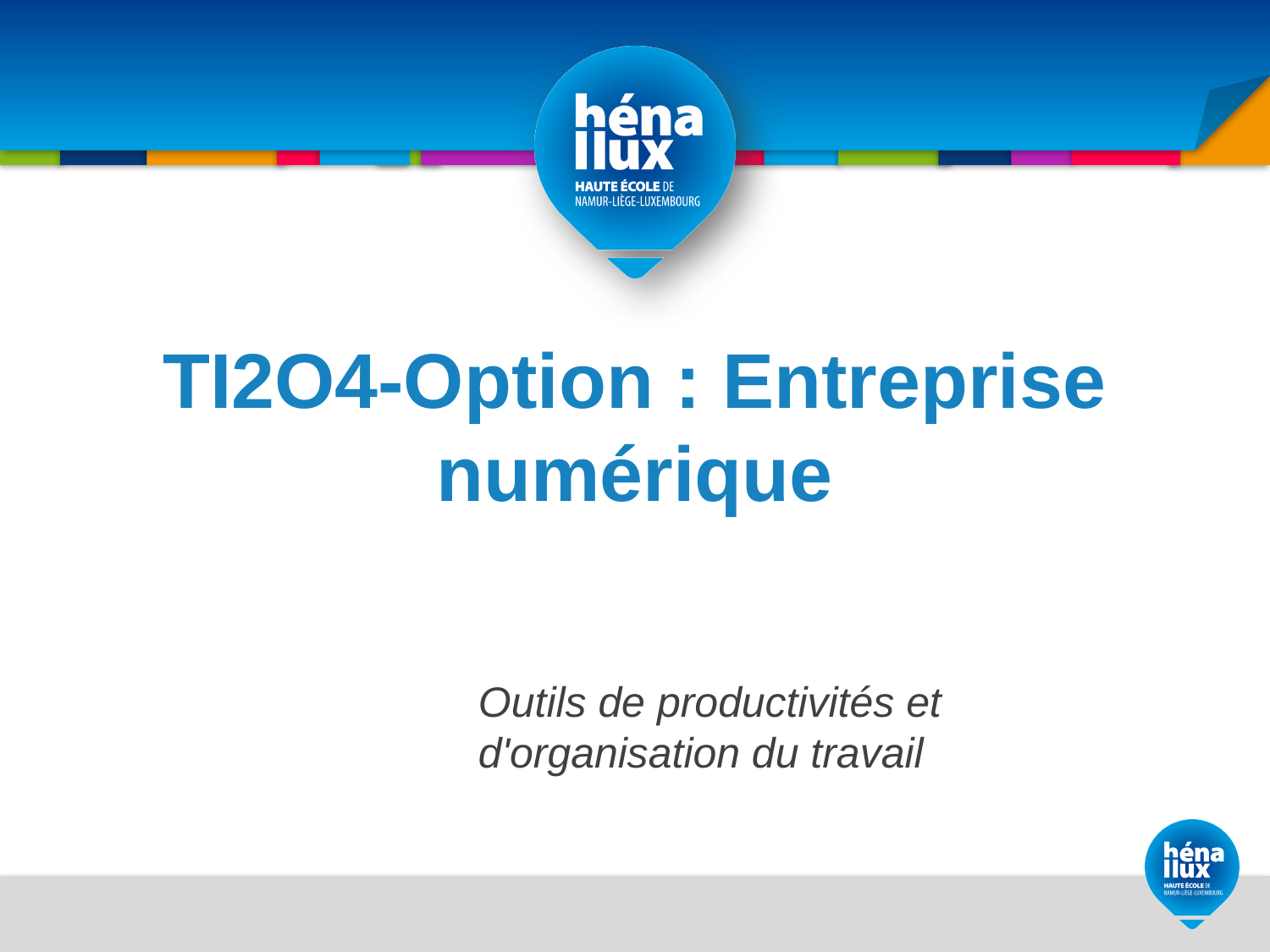

# TI2O4-Option : Entreprise numérique
Outils de productivités et d'organisation du travail